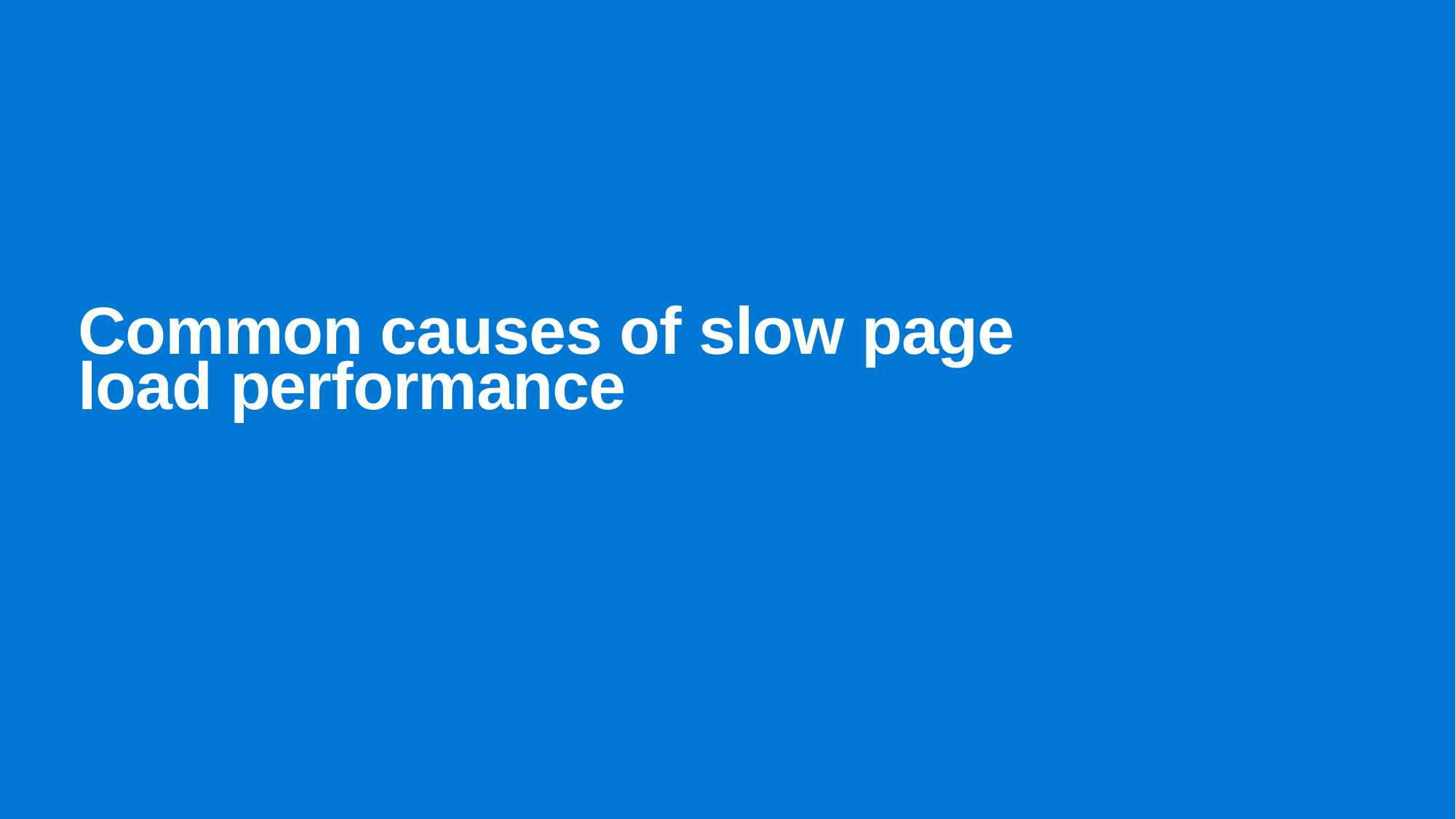

# Common causes of slow page load performance